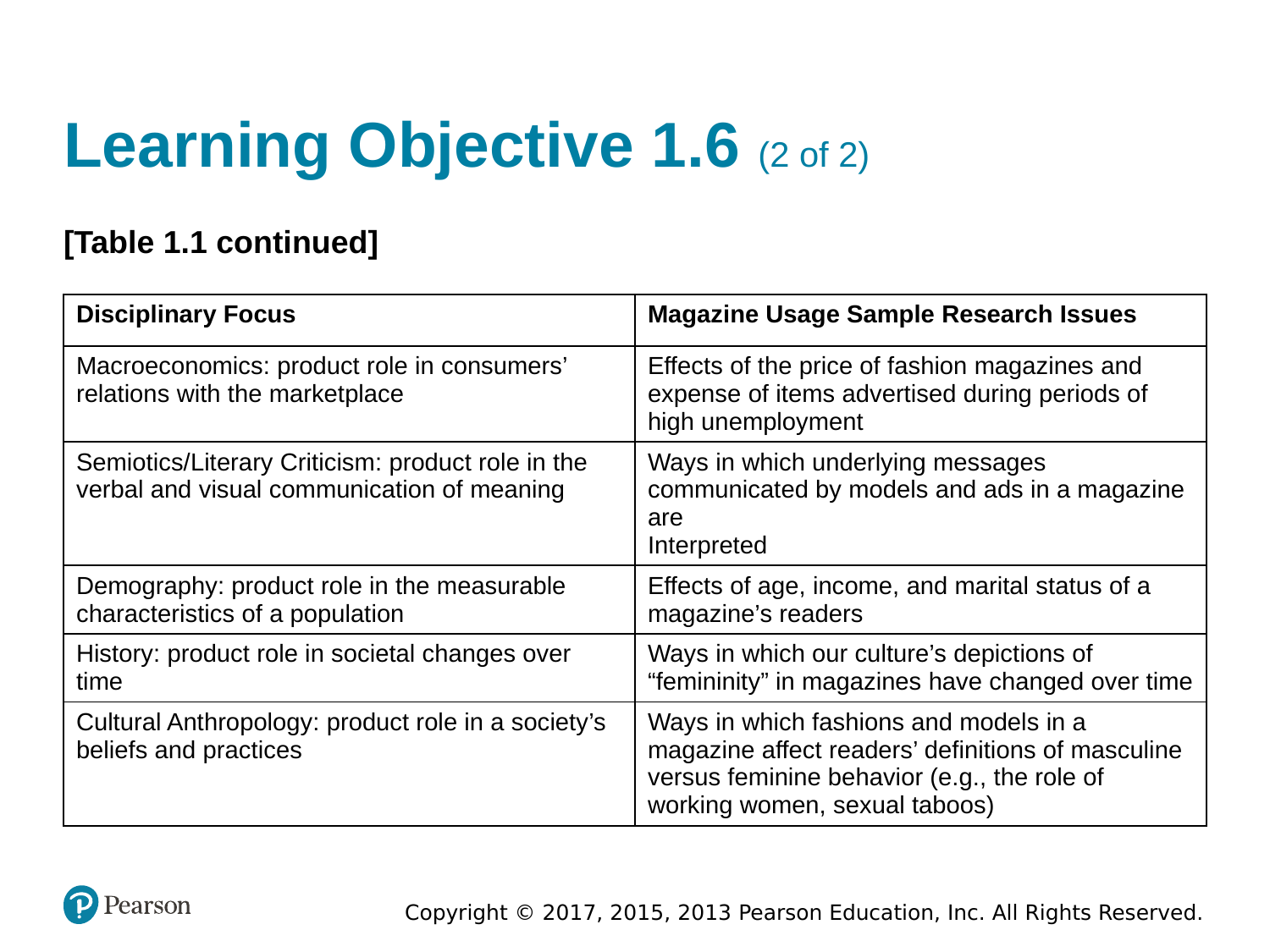

# Learning Objective 1.6 (2 of 2)
[Table 1.1 continued]
| Disciplinary Focus | Magazine Usage Sample Research Issues |
| --- | --- |
| Macroeconomics: product role in consumers’ relations with the marketplace | Effects of the price of fashion magazines and expense of items advertised during periods of high unemployment |
| Semiotics/Literary Criticism: product role in the verbal and visual communication of meaning | Ways in which underlying messages communicated by models and ads in a magazine are Interpreted |
| Demography: product role in the measurable characteristics of a population | Effects of age, income, and marital status of a magazine’s readers |
| History: product role in societal changes over time | Ways in which our culture’s depictions of “femininity” in magazines have changed over time |
| Cultural Anthropology: product role in a society’s beliefs and practices | Ways in which fashions and models in a magazine affect readers’ definitions of masculine versus feminine behavior (e.g., the role of working women, sexual taboos) |